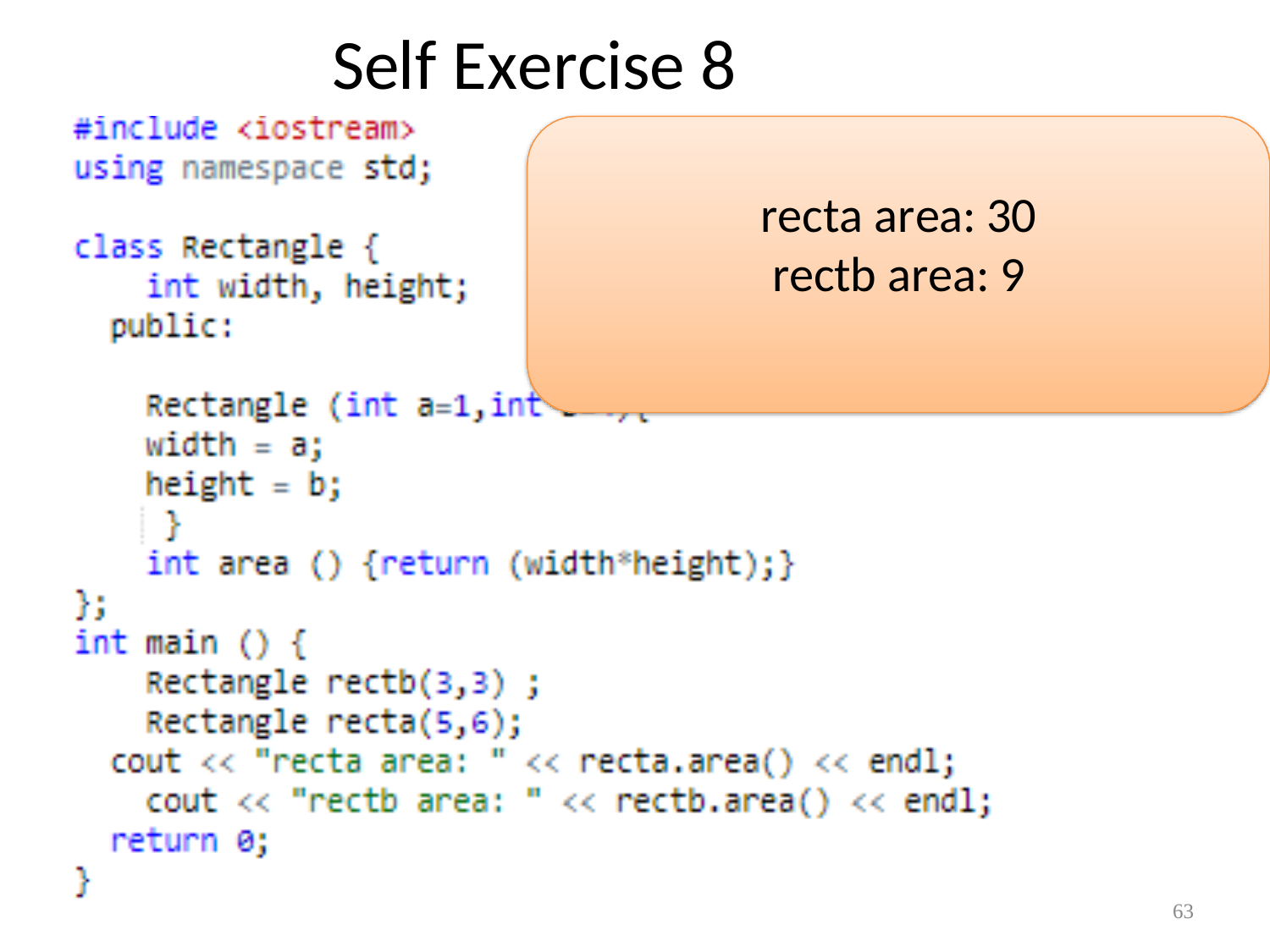

# Self Exercise 8

recta area: 30
rectb area: 9
63